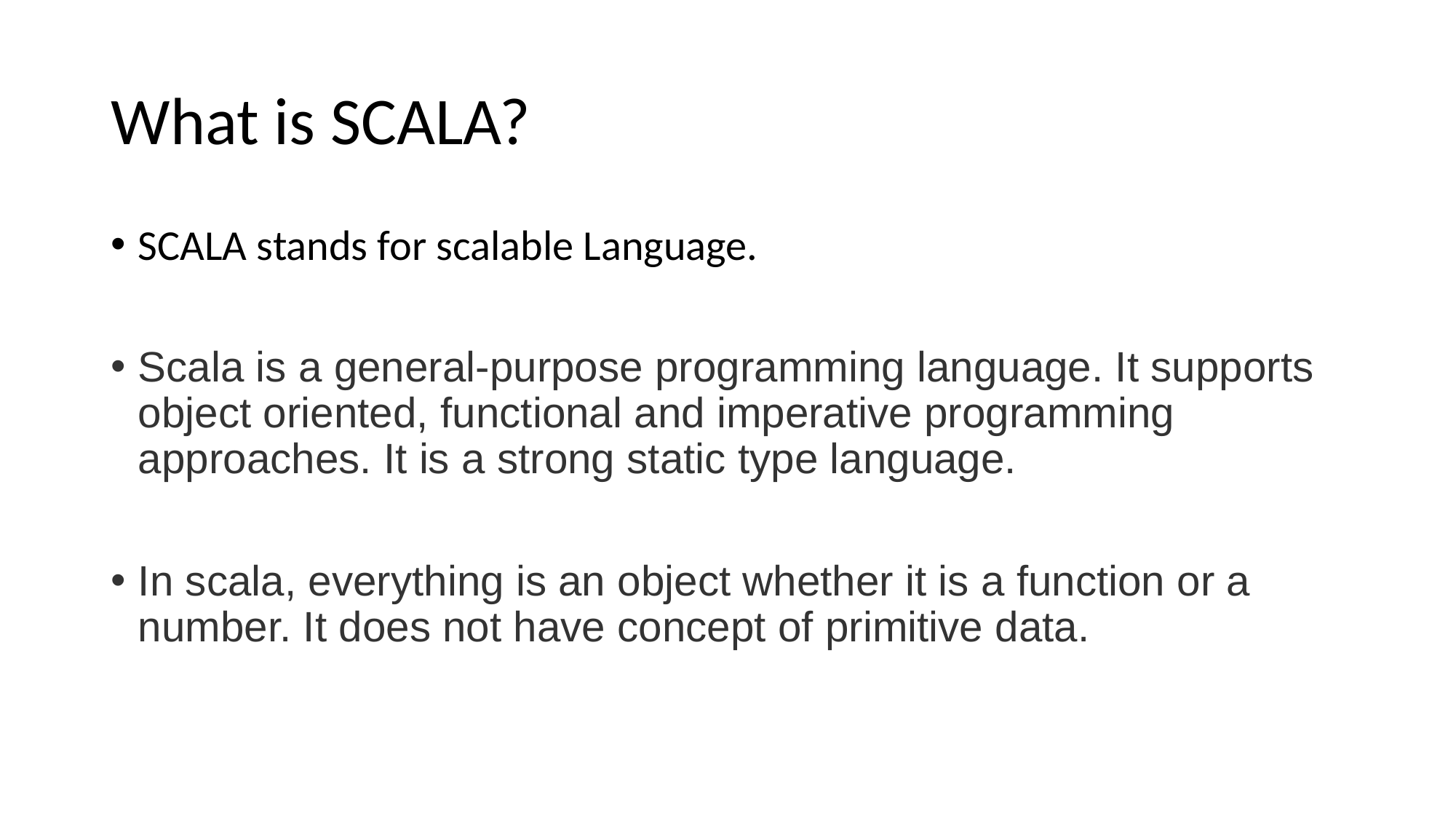

# What is SCALA?
SCALA stands for scalable Language.

Scala is a general-purpose programming language. It supports object oriented, functional and imperative programming approaches. It is a strong static type language.

In scala, everything is an object whether it is a function or a number. It does not have concept of primitive data.